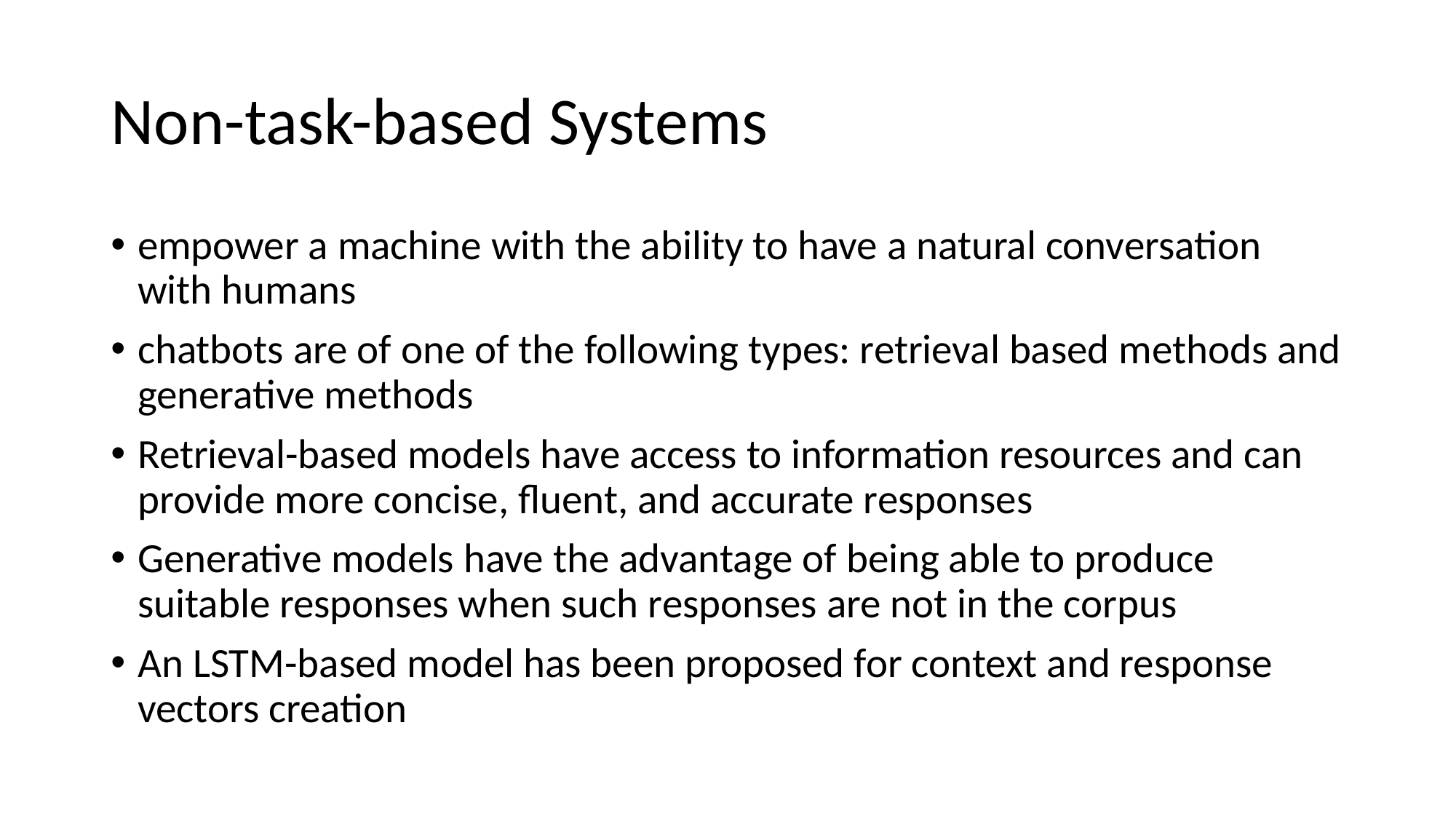

# Non-task-based Systems
empower a machine with the ability to have a natural conversation with humans
chatbots are of one of the following types: retrieval based methods and generative methods
Retrieval-based models have access to information resources and can provide more concise, fluent, and accurate responses
Generative models have the advantage of being able to produce suitable responses when such responses are not in the corpus
An LSTM-based model has been proposed for context and response vectors creation